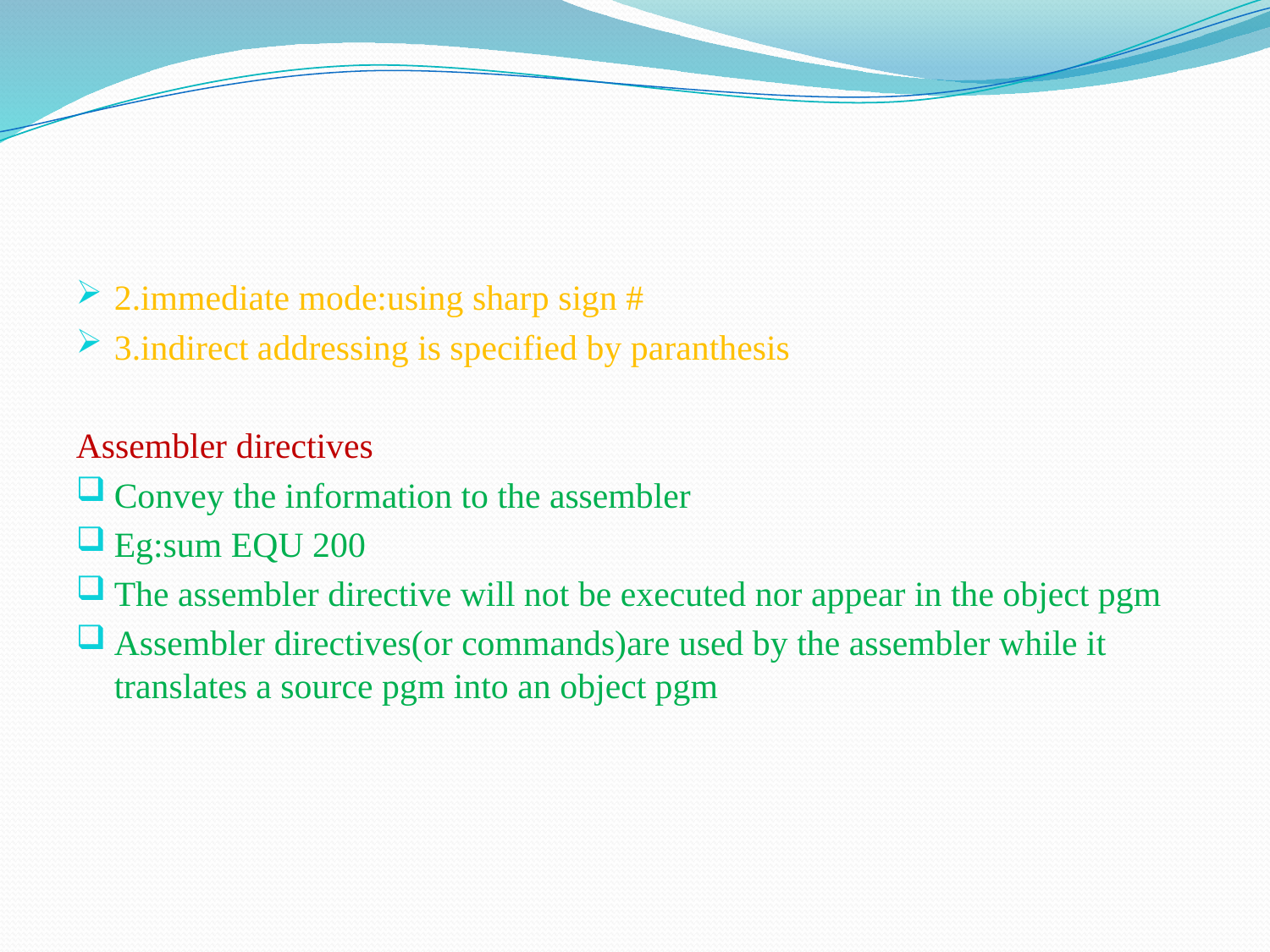

#
2.immediate mode:using sharp sign #
3.indirect addressing is specified by paranthesis

Assembler directives
Convey the information to the assembler
Eg:sum EQU 200
The assembler directive will not be executed nor appear in the object pgm
Assembler directives(or commands)are used by the assembler while it translates a source pgm into an object pgm